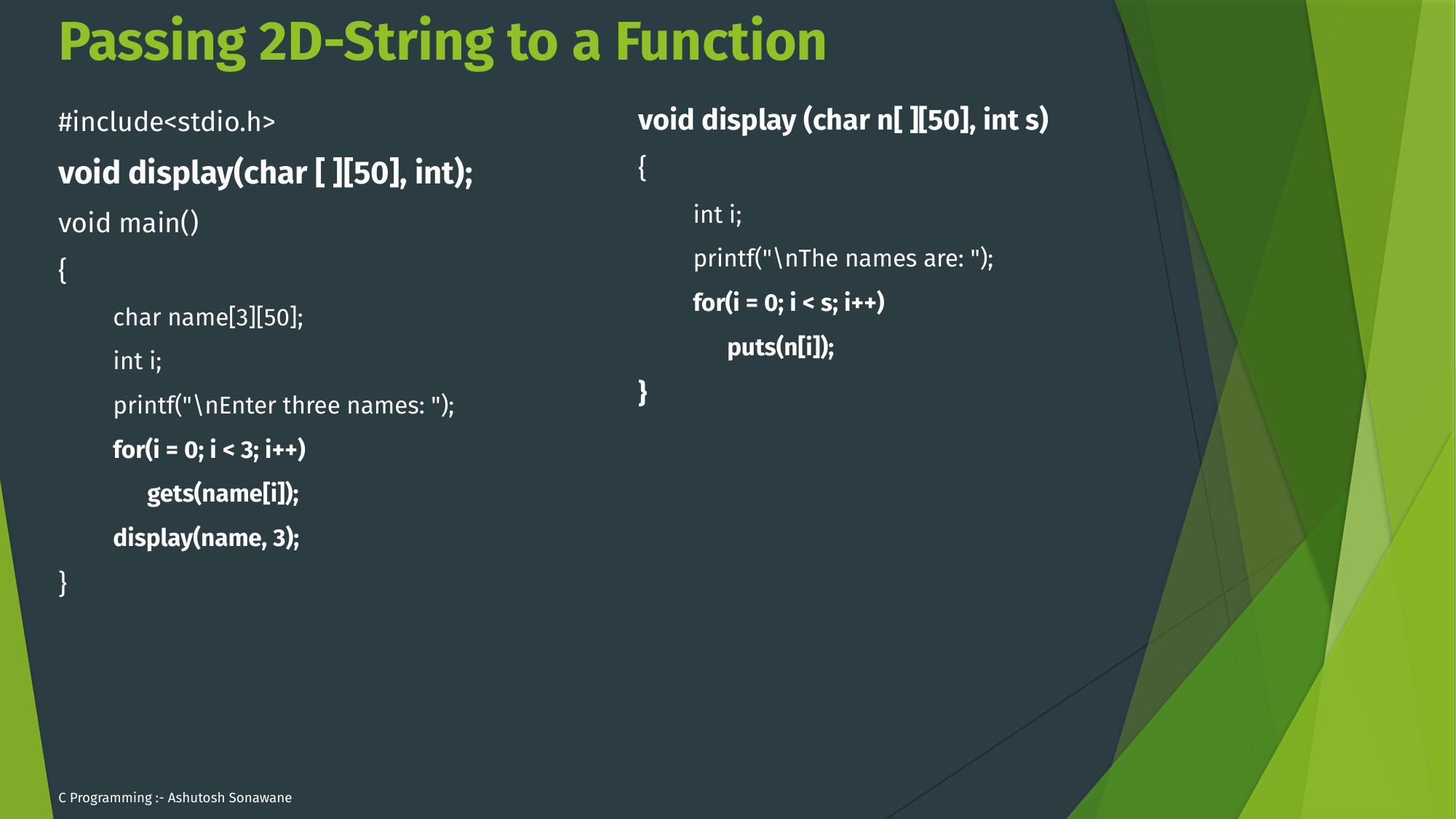

# Passing 2D-String to a Function
void display (char n[ ][50], int s)
{
int i;
printf("\nThe names are: ");
for(i = 0; i < s; i++)
	puts(n[i]);
}
#include<stdio.h>
void display(char [ ][50], int);
void main()
{
char name[3][50];
int i;
printf("\nEnter three names: ");
for(i = 0; i < 3; i++)
	gets(name[i]);
display(name, 3);
}
C Programming :- Ashutosh Sonawane